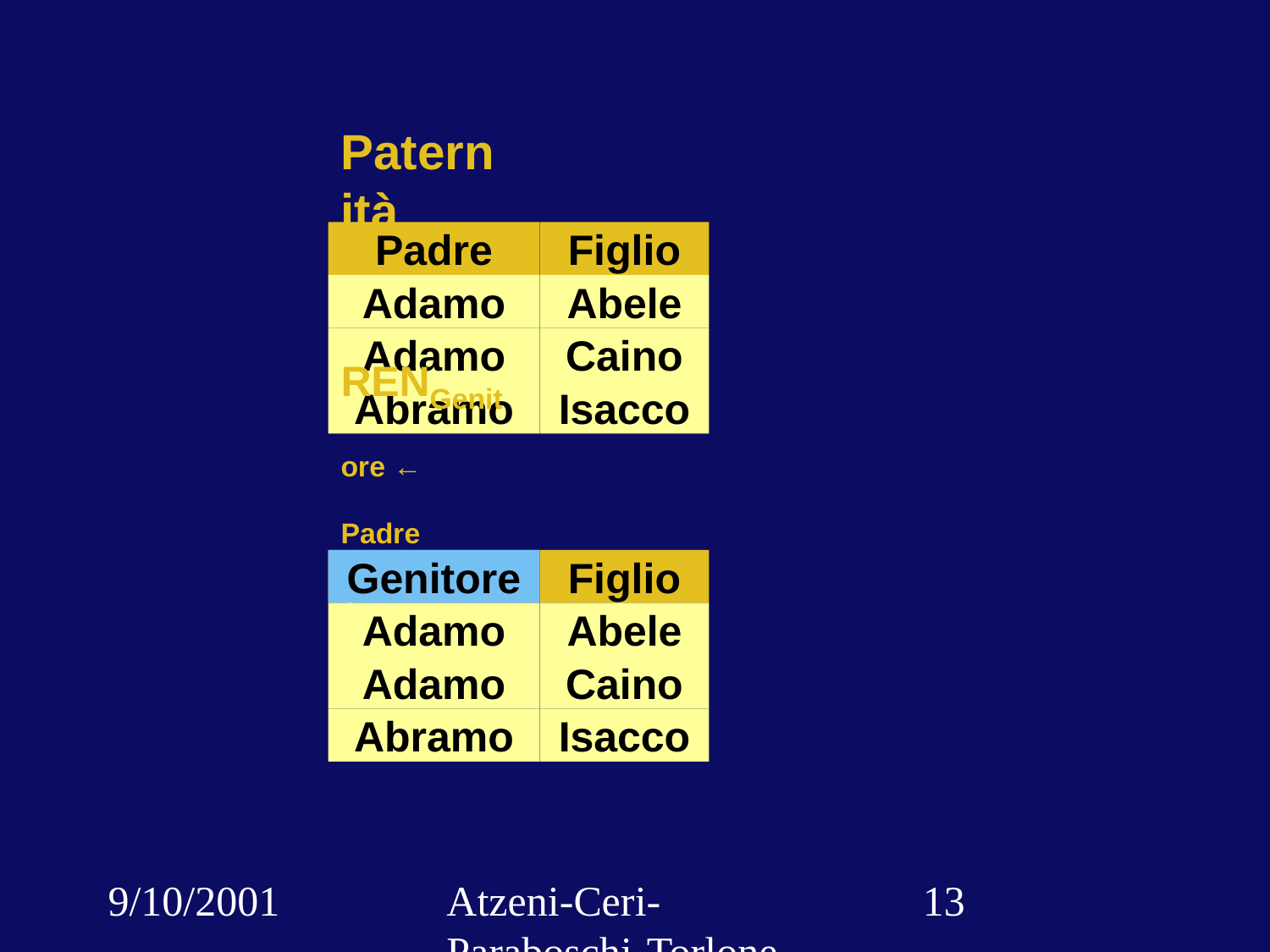

Paternità
Padre
Figlio
Adamo
Abele
Adamo
Caino
Abramo
Isacco
RENGenitore ← Padre (Paternità)
Padre
Figlio
Adamo
Abele
Adamo
Caino
Abramo
Isacco
Genitore
9/10/2001
Atzeni-Ceri-Paraboschi-Torlone, Basi di dati, Capitolo 3
13